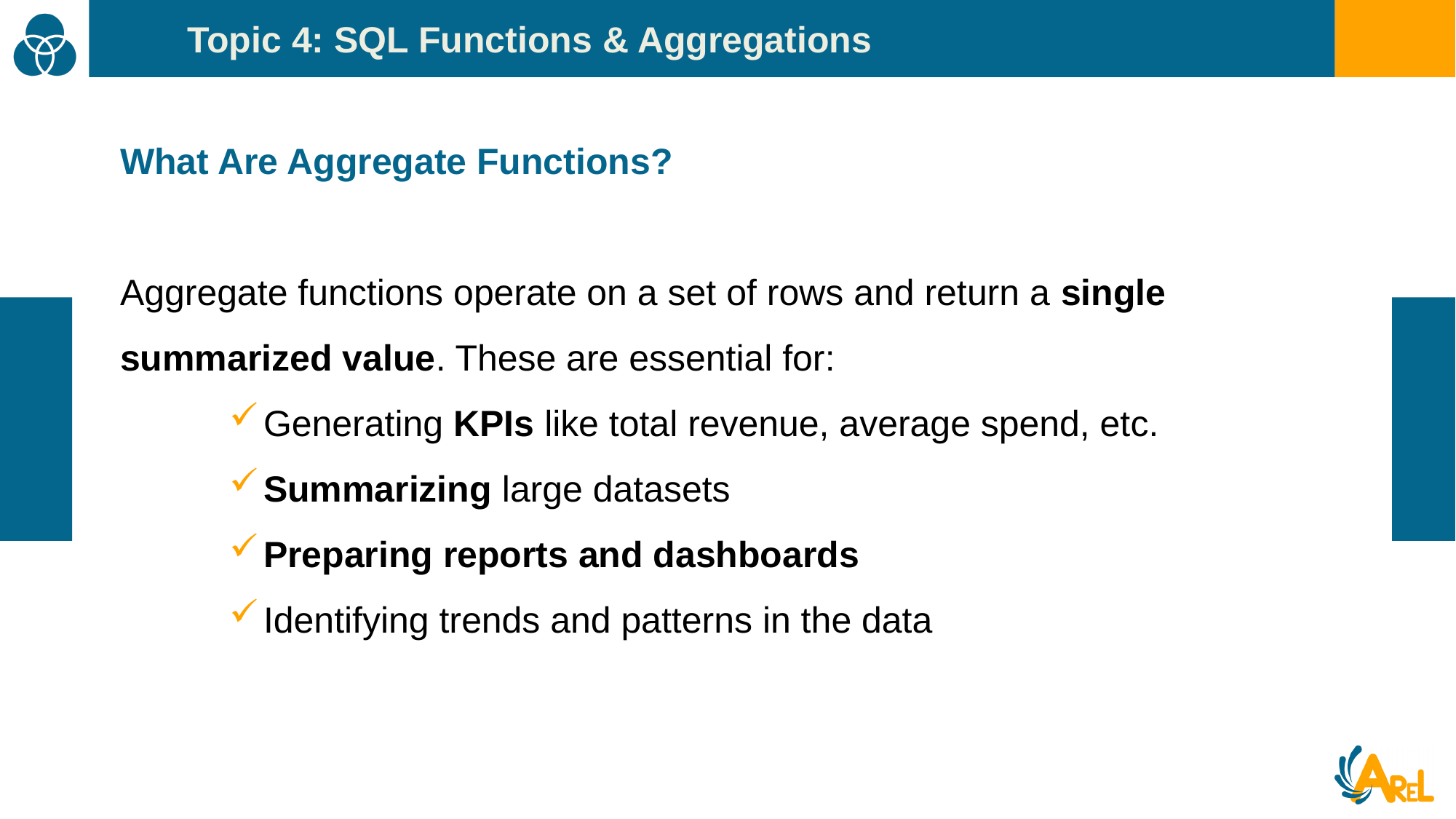

Topic 4: SQL Functions & Aggregations

What Are Aggregate Functions?

Aggregate functions operate on a set of rows and return a single summarized value. These are essential for:
Generating KPIs like total revenue, average spend, etc.
Summarizing large datasets
Preparing reports and dashboards
Identifying trends and patterns in the data